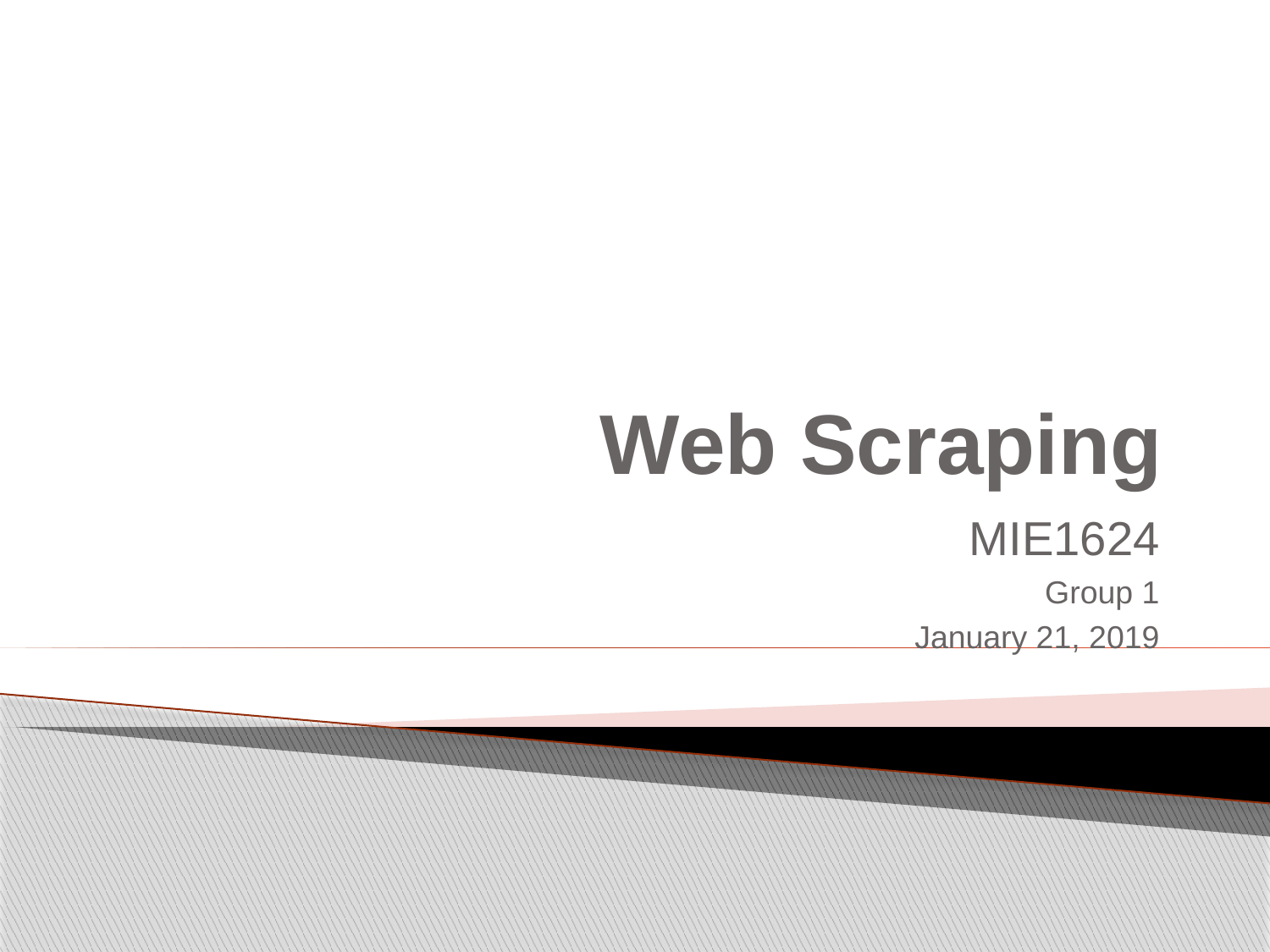

# Web Scraping
MIE1624
Group 1
January 21, 2019